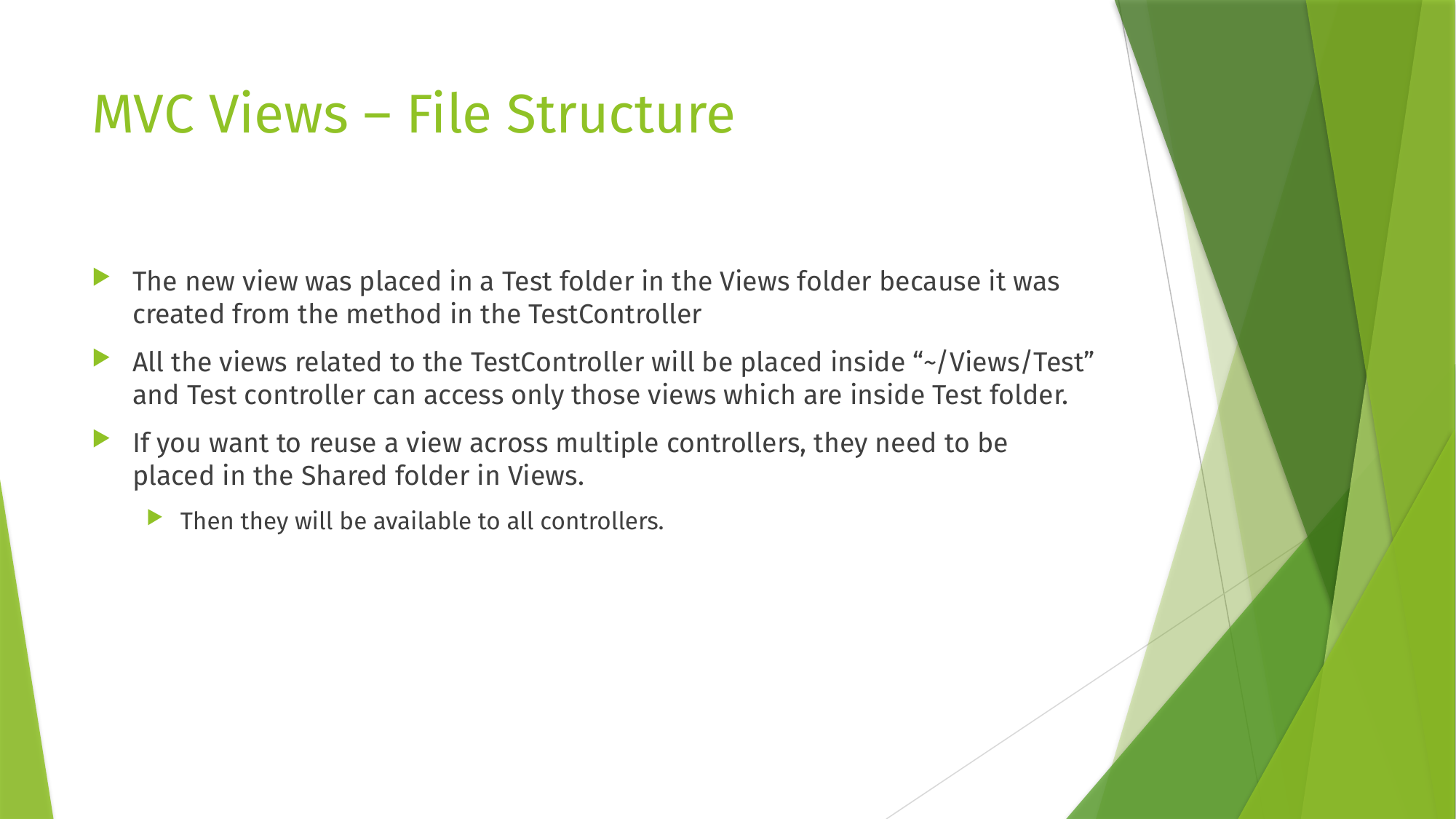

# MVC Views – File Structure
The new view was placed in a Test folder in the Views folder because it was created from the method in the TestController
All the views related to the TestController will be placed inside “~/Views/Test” and Test controller can access only those views which are inside Test folder.
If you want to reuse a view across multiple controllers, they need to be placed in the Shared folder in Views.
Then they will be available to all controllers.